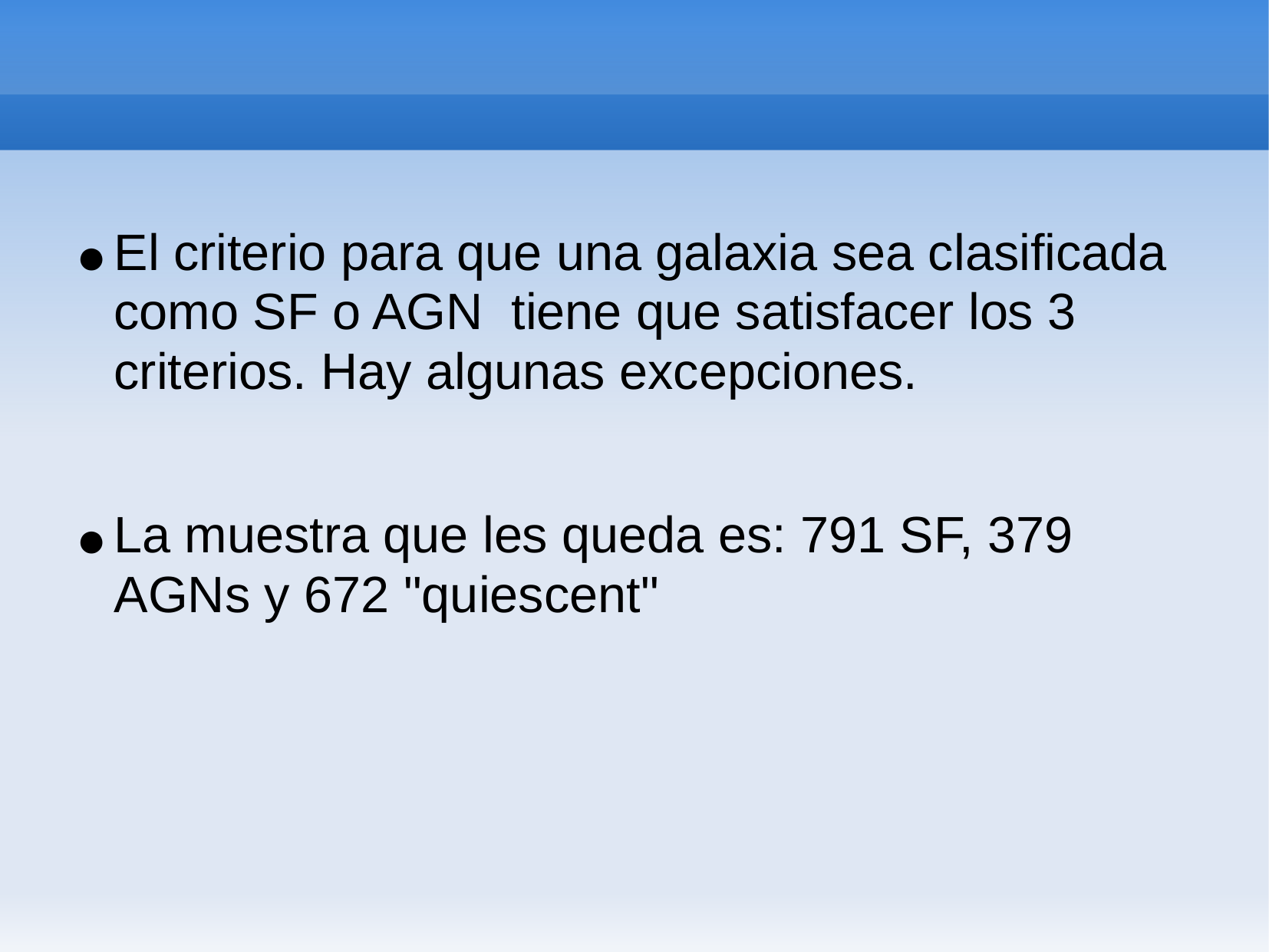

El criterio para que una galaxia sea clasificada como SF o AGN  tiene que satisfacer los 3 criterios. Hay algunas excepciones.

La muestra que les queda es: 791 SF, 379 AGNs y 672 "quiescent"